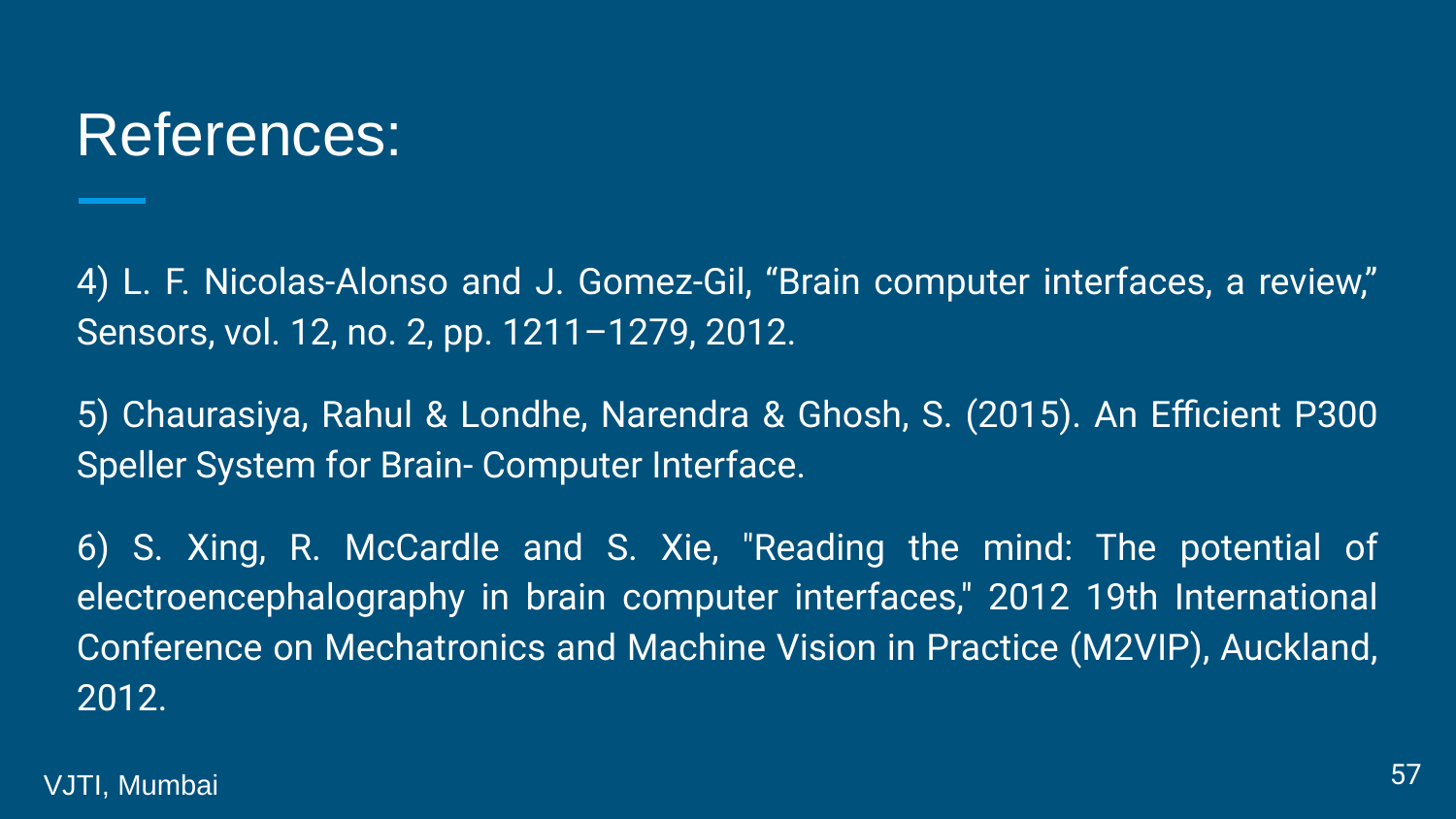

# References:
4) L. F. Nicolas-Alonso and J. Gomez-Gil, “Brain computer interfaces, a review,” Sensors, vol. 12, no. 2, pp. 1211–1279, 2012.
5) Chaurasiya, Rahul & Londhe, Narendra & Ghosh, S. (2015). An Efficient P300 Speller System for Brain- Computer Interface.
6) S. Xing, R. McCardle and S. Xie, "Reading the mind: The potential of electroencephalography in brain computer interfaces," 2012 19th International Conference on Mechatronics and Machine Vision in Practice (M2VIP), Auckland, 2012.

57